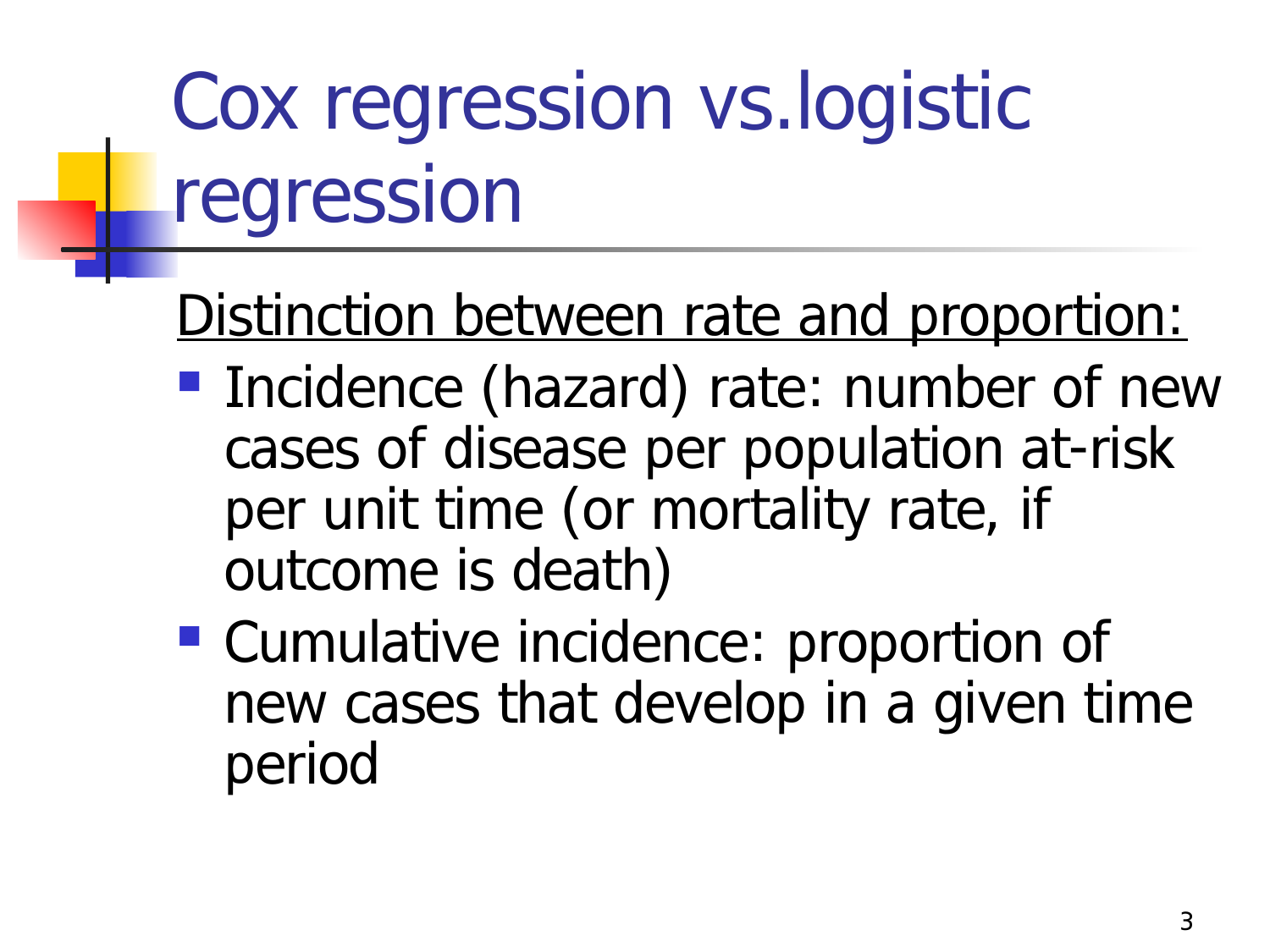

# Cox regression vs.logistic regression
Distinction between rate and proportion:
Incidence (hazard) rate: number of new cases of disease per population at-risk per unit time (or mortality rate, if outcome is death)
Cumulative incidence: proportion of new cases that develop in a given time period

3